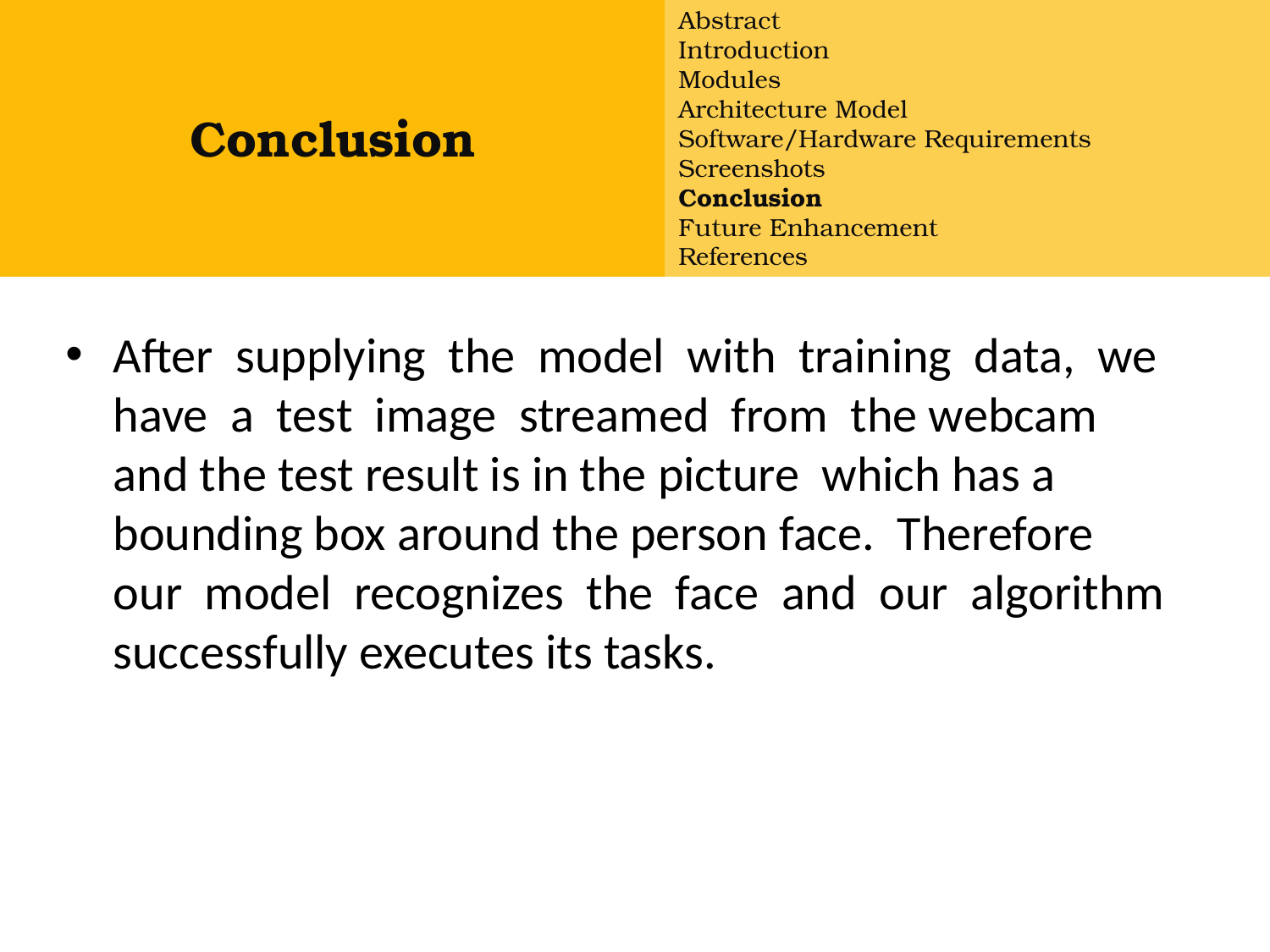

Conclusion
Abstract
Introduction
Modules
Architecture Model
Software/Hardware Requirements
Screenshots
Conclusion
Future Enhancement
References
#
After  supplying  the  model  with  training  data,  we  have  a  test  image  streamed  from  the webcam and the test result is in the picture  which has a bounding box around the person face.  Therefore  our  model  recognizes  the  face  and  our  algorithm successfully executes its tasks.